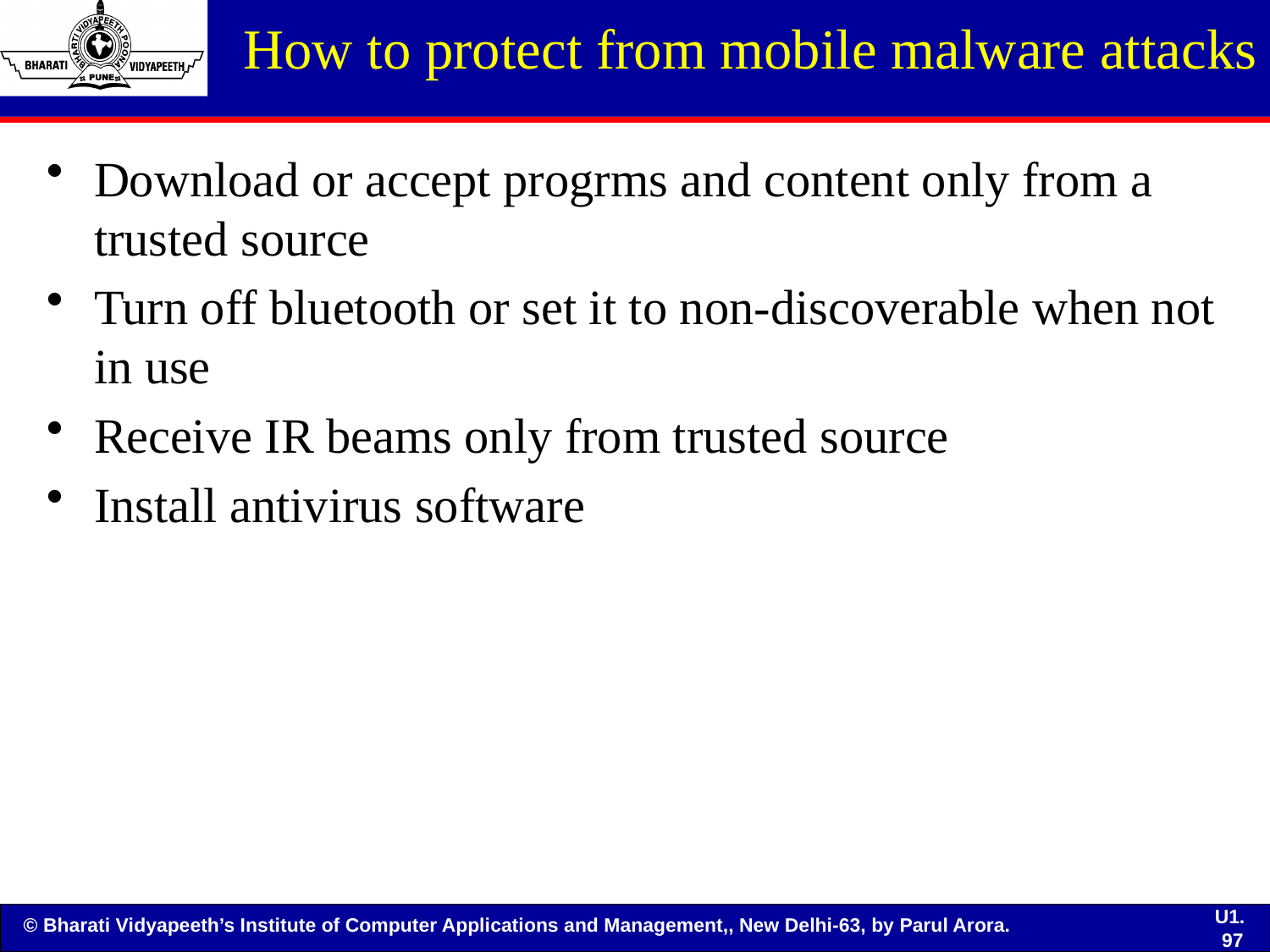

# How to protect from mobile malware attacks
Download or accept progrms and content only from a trusted source
Turn off bluetooth or set it to non-discoverable when not in use
Receive IR beams only from trusted source
Install antivirus software